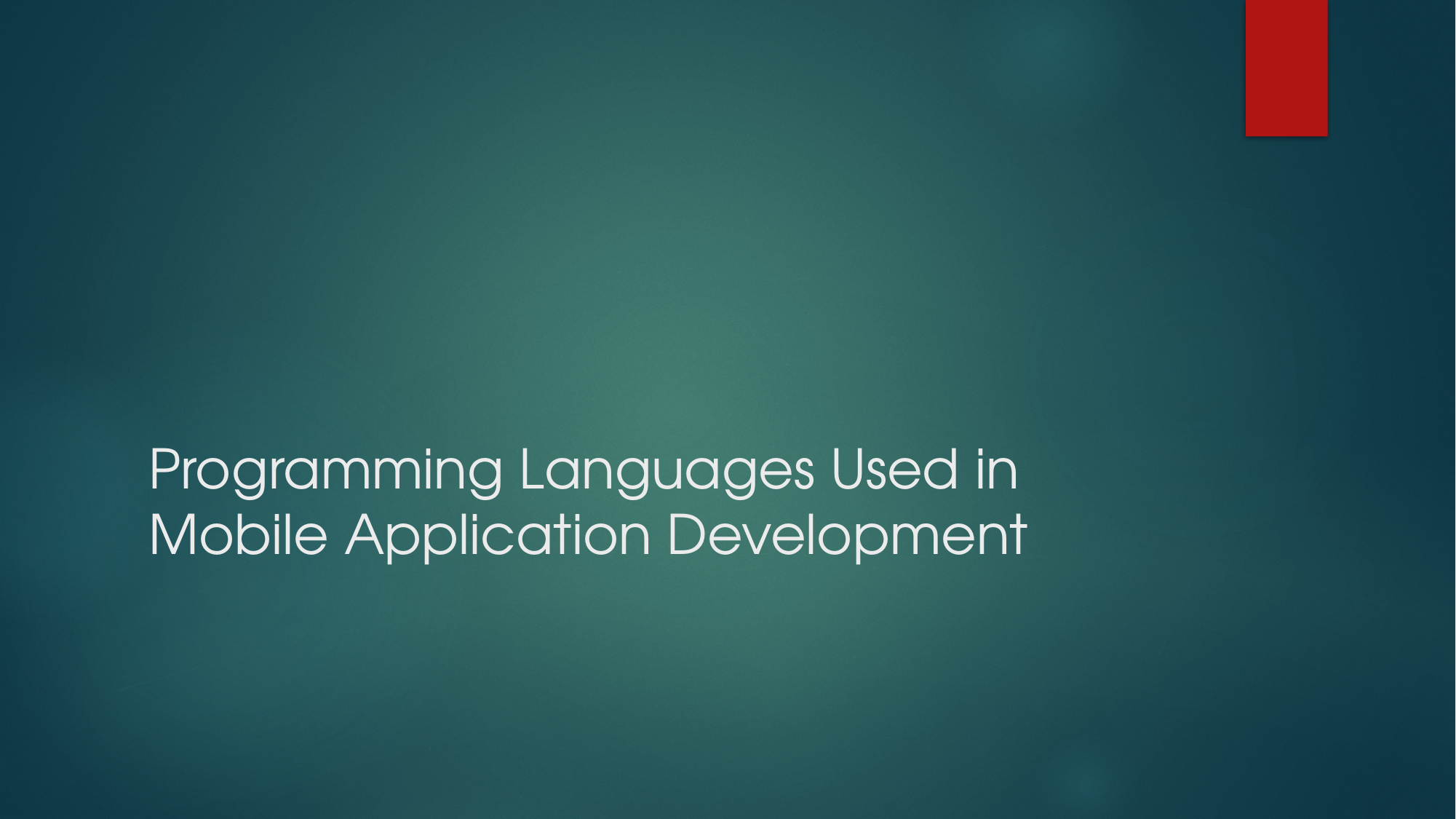

# Programming Languages Used in Mobile Application Development